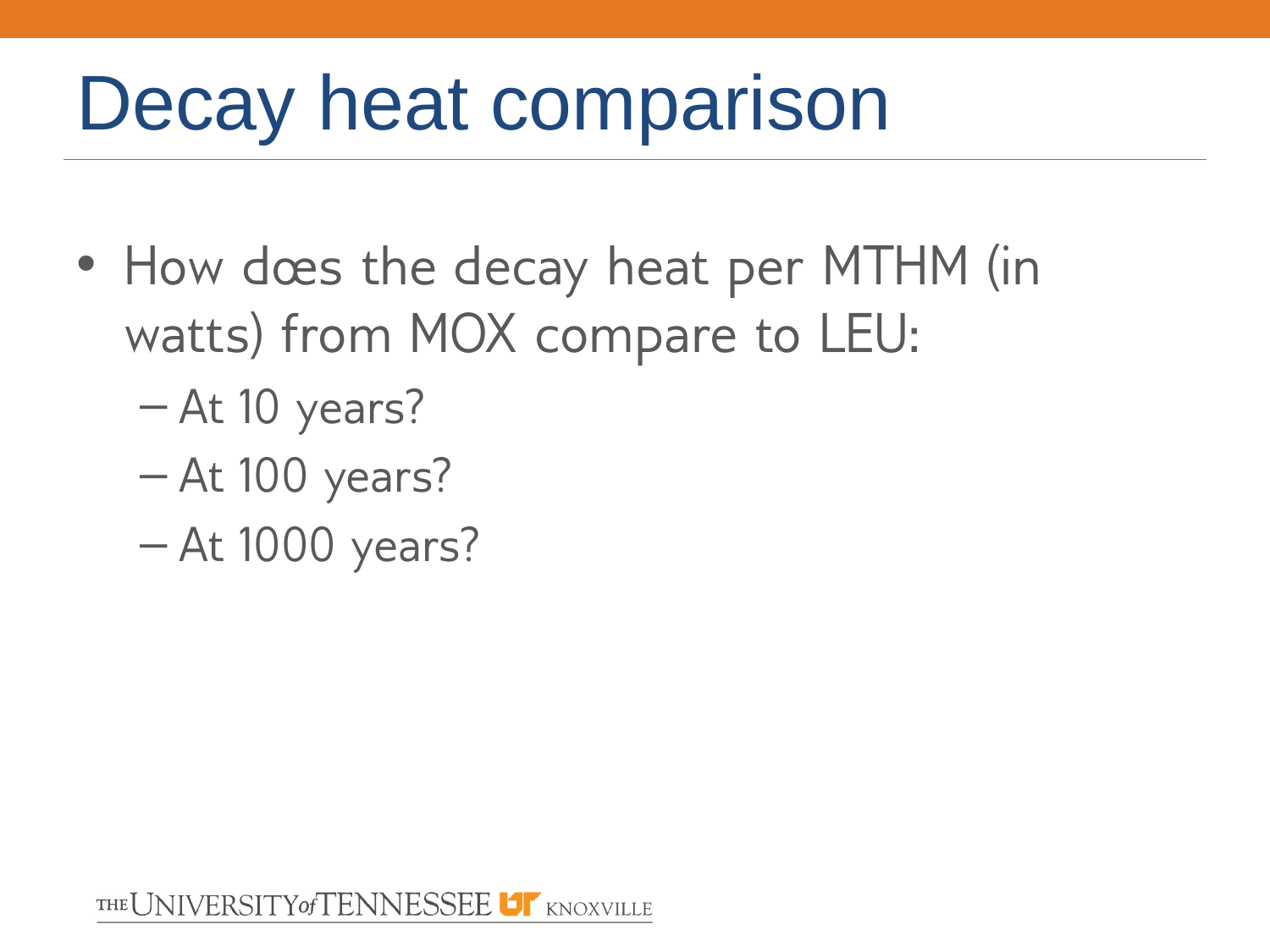

# Decay heat comparison
How does the decay heat per MTHM (in watts) from MOX compare to LEU:
At 10 years?
At 100 years?
At 1000 years?